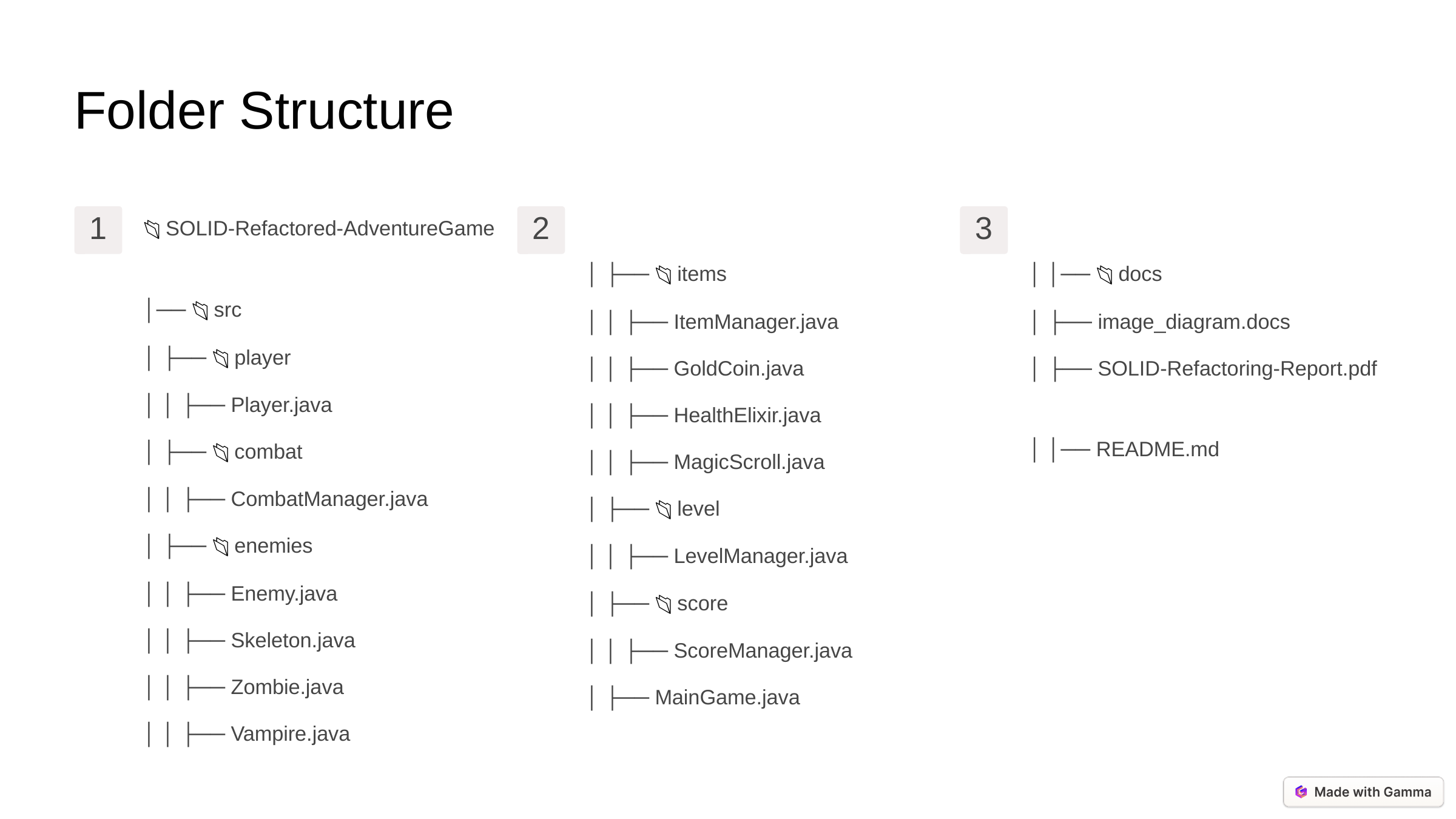

Folder Structure

📂 SOLID-Refactored-AdventureGame

1
2
3
│ ├── 📂 items
│ │── 📂 docs
│── 📂 src
│ │ ├── ItemManager.java
│ ├── image_diagram.docs
│ ├── 📂 player
│ │ ├── GoldCoin.java
│ ├── SOLID-Refactoring-Report.pdf
│ │ ├── Player.java
│ │ ├── ​HealthElixir.java​
│ │── README.md
│ ├── 📂 combat
│ │ ├── MagicScroll.java
│ │ ├── ​CombatManager.java​
│ ├── 📂 level
│ ├── 📂 enemies
│ │ ├── ​LevelManager.java​
│ │ ├── ​Enemy.java​
│ ├── 📂 score
│ │ ├── ​Skeleton.java​
│ │ ├── ​ScoreManager.java​
│ │ ├── Zombie.java
│ ├── MainGame.java
│ │ ├── ​Vampire.java​